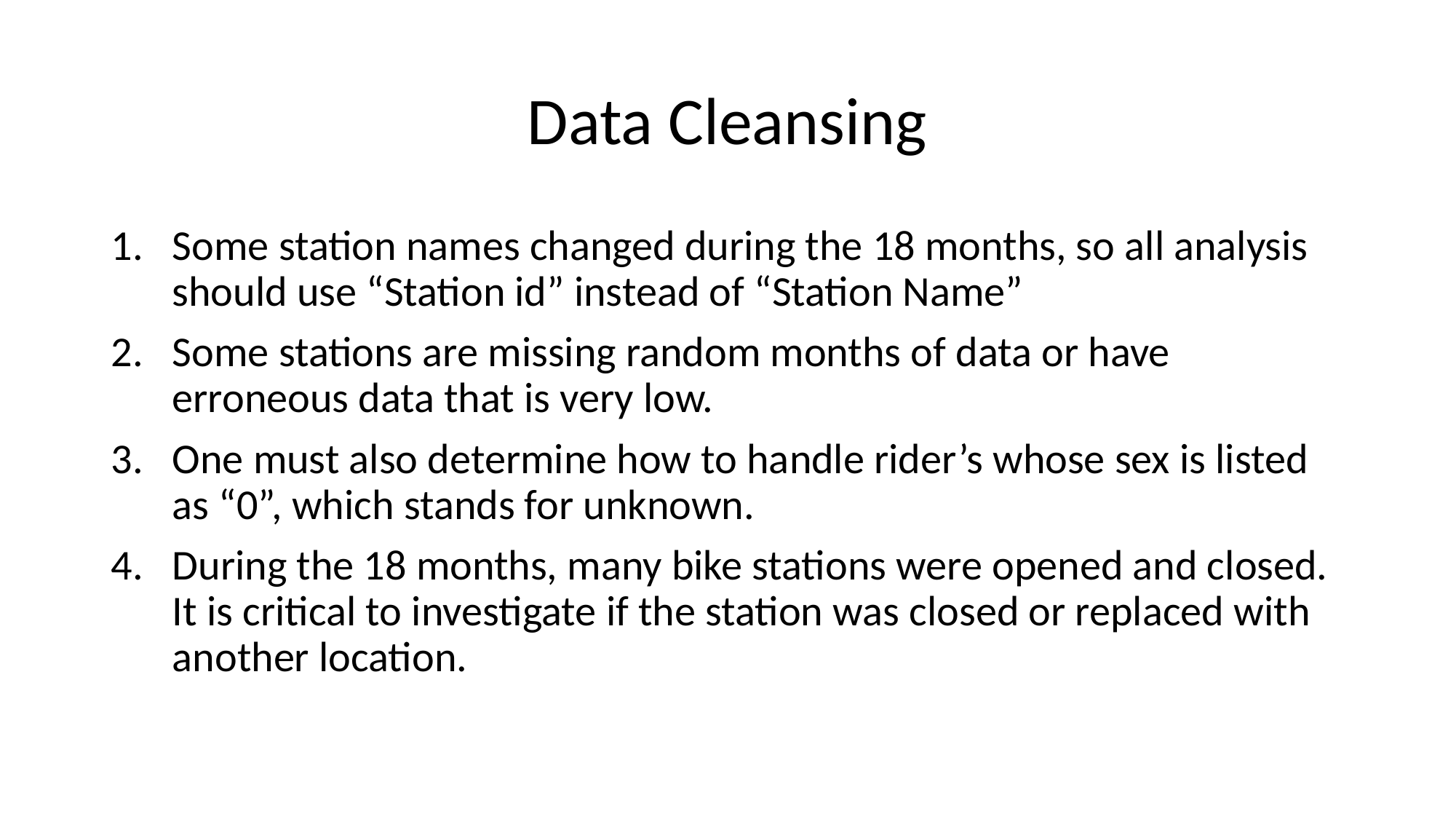

# Data Cleansing
Some station names changed during the 18 months, so all analysis should use “Station id” instead of “Station Name”
Some stations are missing random months of data or have erroneous data that is very low.
One must also determine how to handle rider’s whose sex is listed as “0”, which stands for unknown.
During the 18 months, many bike stations were opened and closed.  It is critical to investigate if the station was closed or replaced with another location.